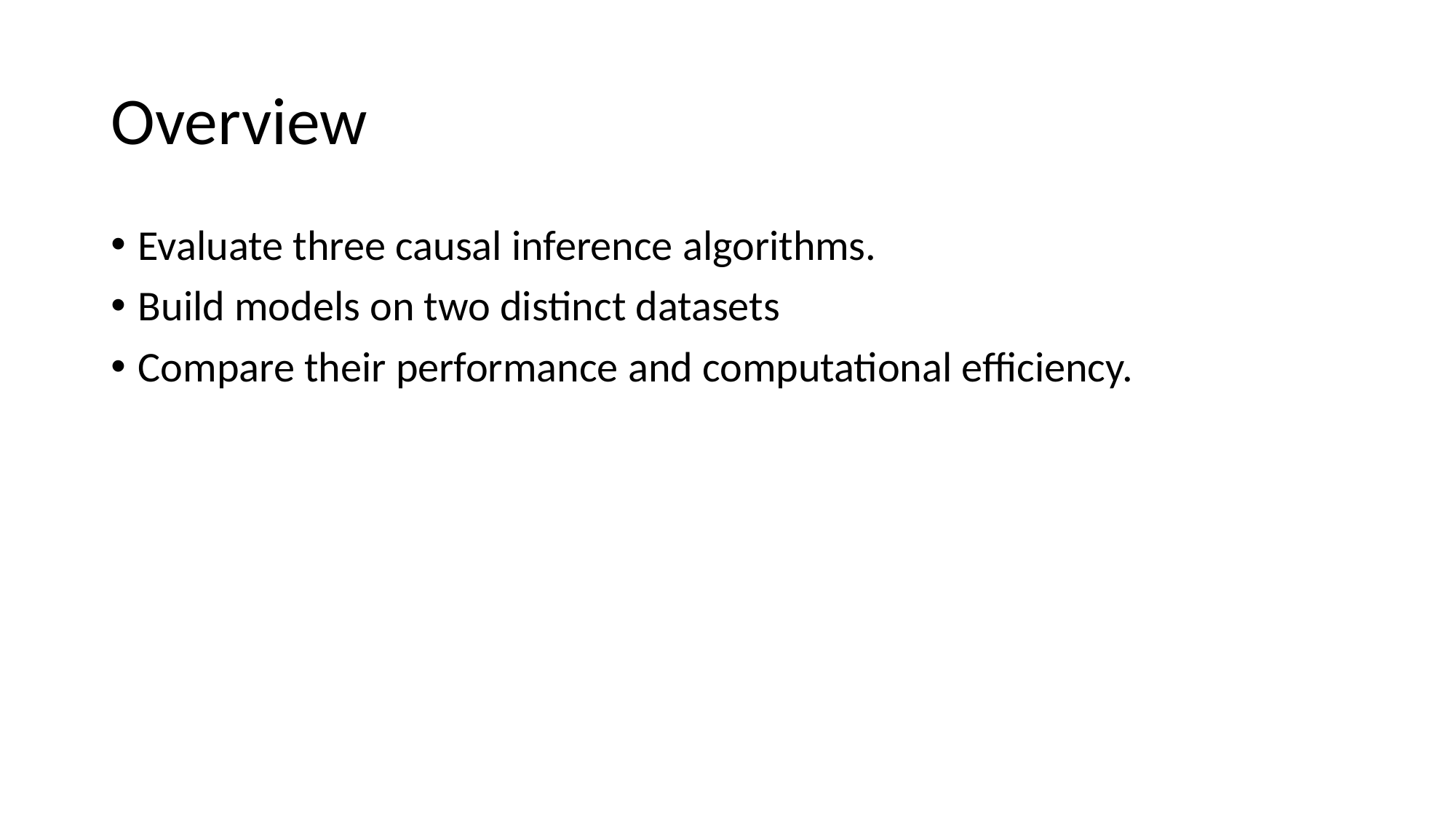

# Overview
Evaluate three causal inference algorithms.
Build models on two distinct datasets
Compare their performance and computational efficiency.